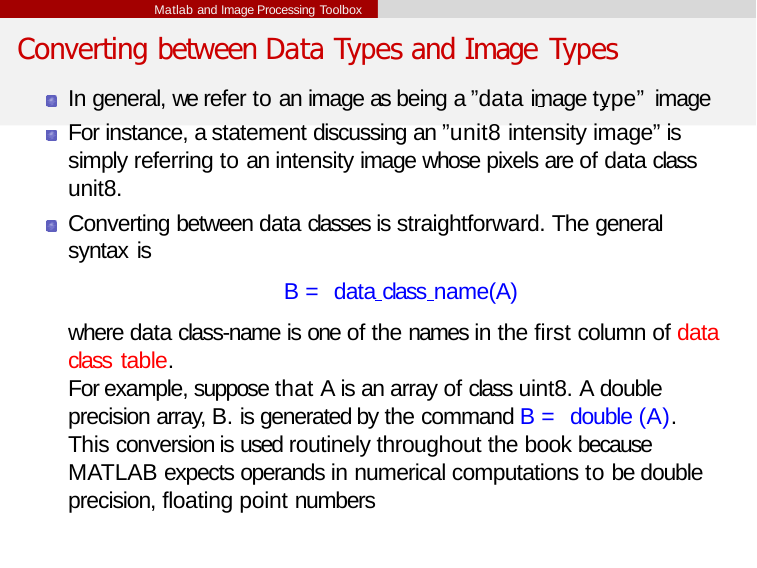

Matlab and Image Processing Toolbox

# Converting between Data Types and Image Types
In general, we refer to an image as being a ”data image type” image
For instance, a statement discussing an ”unit8 intensity image” is  simply referring to an intensity image whose pixels are of data class  unit8.
Converting between data classes is straightforward. The general  syntax is
B = data class name(A)
where data class-name is one of the names in the first column of data  class table.
For example, suppose that A is an array of class uint8. A double  precision array, B. is generated by the command B = double (A).  This conversion is used routinely throughout the book because  MATLAB expects operands in numerical computations to be double  precision, floating point numbers